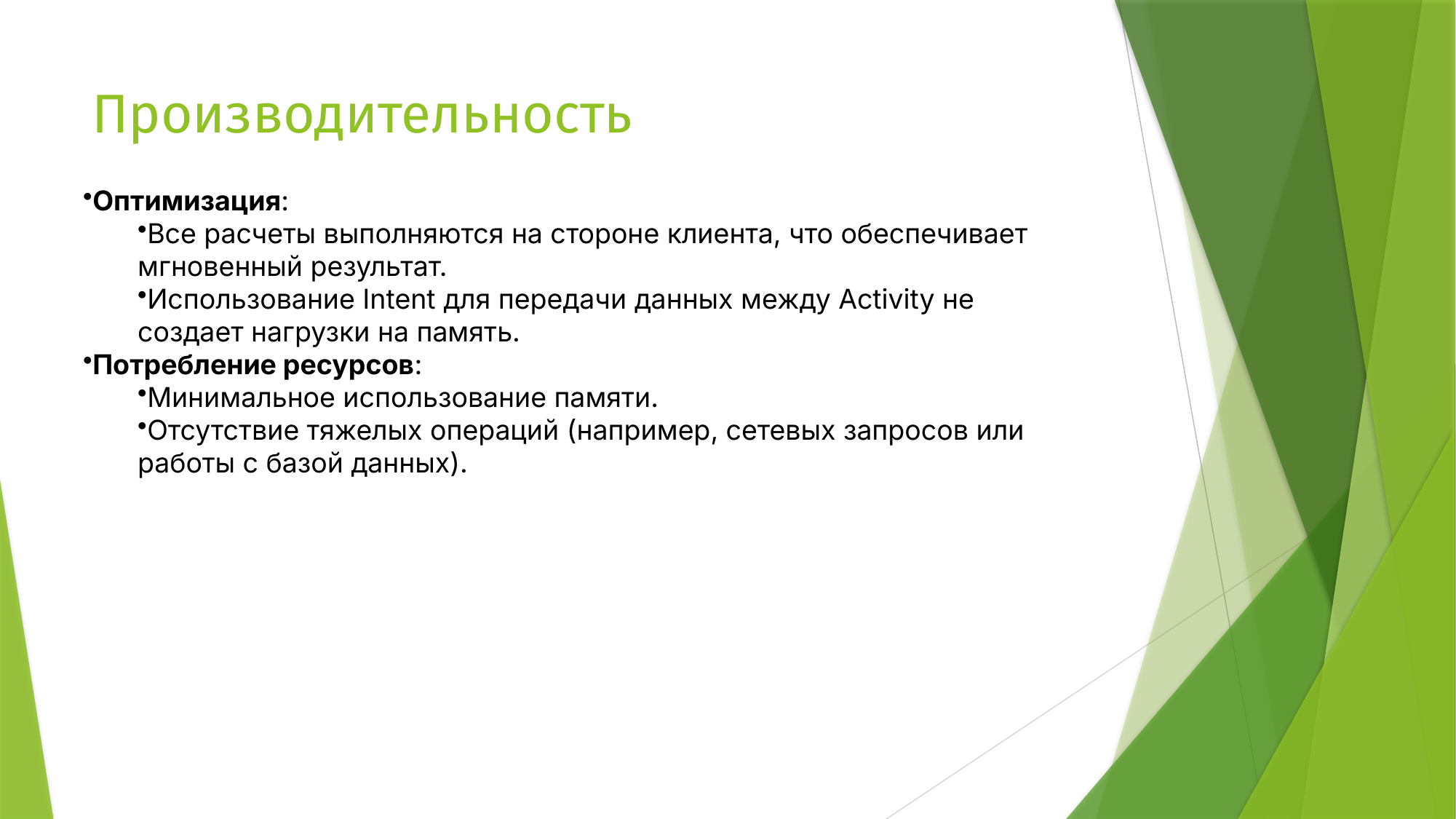

# Производительность
Оптимизация:
Все расчеты выполняются на стороне клиента, что обеспечивает мгновенный результат.
Использование Intent для передачи данных между Activity не создает нагрузки на память.
Потребление ресурсов:
Минимальное использование памяти.
Отсутствие тяжелых операций (например, сетевых запросов или работы с базой данных).